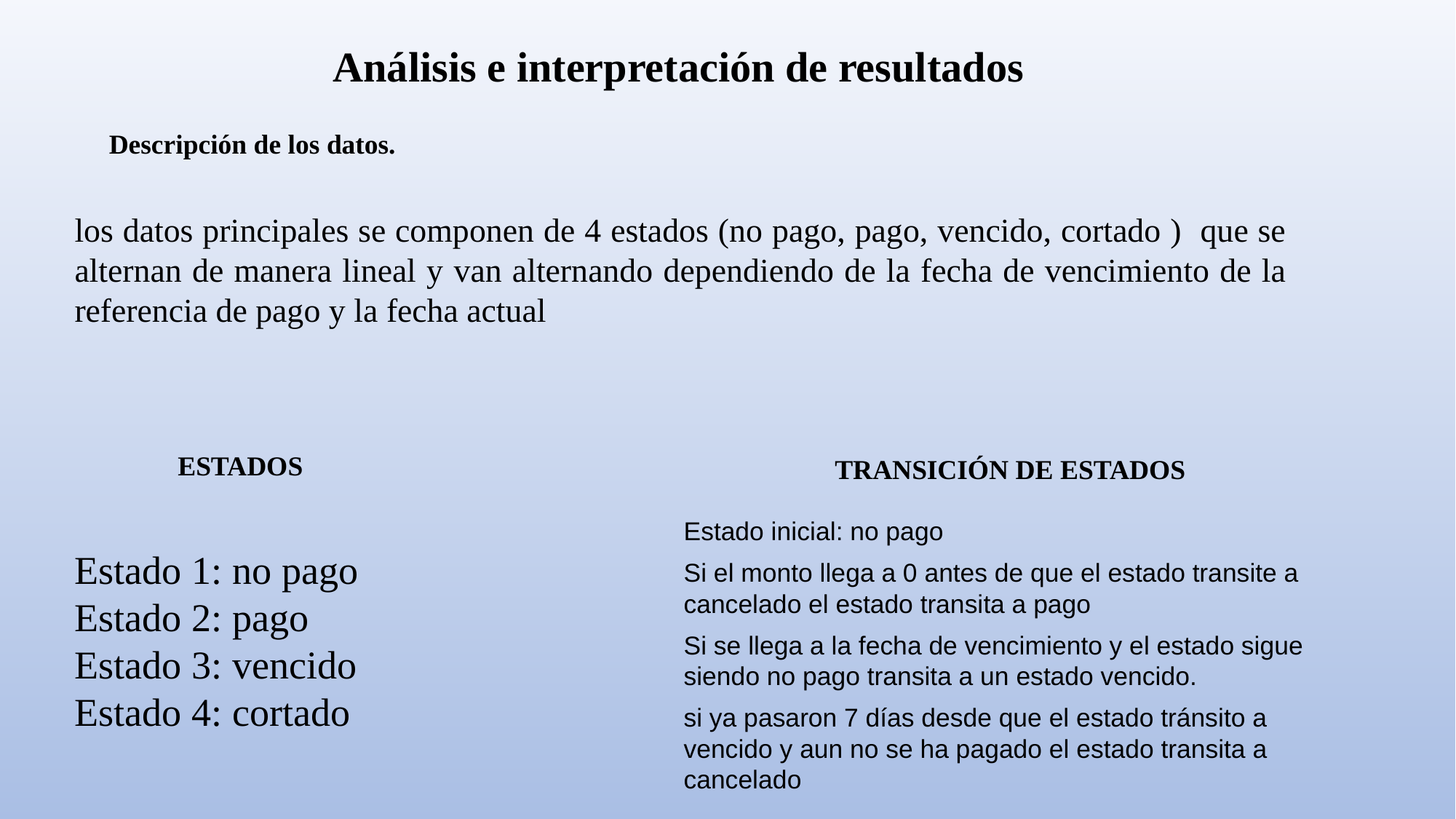

Análisis e interpretación de resultados
 Descripción de los datos.
los datos principales se componen de 4 estados (no pago, pago, vencido, cortado )  que se alternan de manera lineal y van alternando dependiendo de la fecha de vencimiento de la referencia de pago y la fecha actual
ESTADOS
TRANSICIÓN DE ESTADOS
Estado inicial: no pago
Si el monto llega a 0 antes de que el estado transite a cancelado el estado transita a pago
Si se llega a la fecha de vencimiento y el estado sigue siendo no pago transita a un estado vencido.
si ya pasaron 7 días desde que el estado tránsito a vencido y aun no se ha pagado el estado transita a cancelado
Estado 1: no pago
Estado 2: pago
Estado 3: vencido
Estado 4: cortado